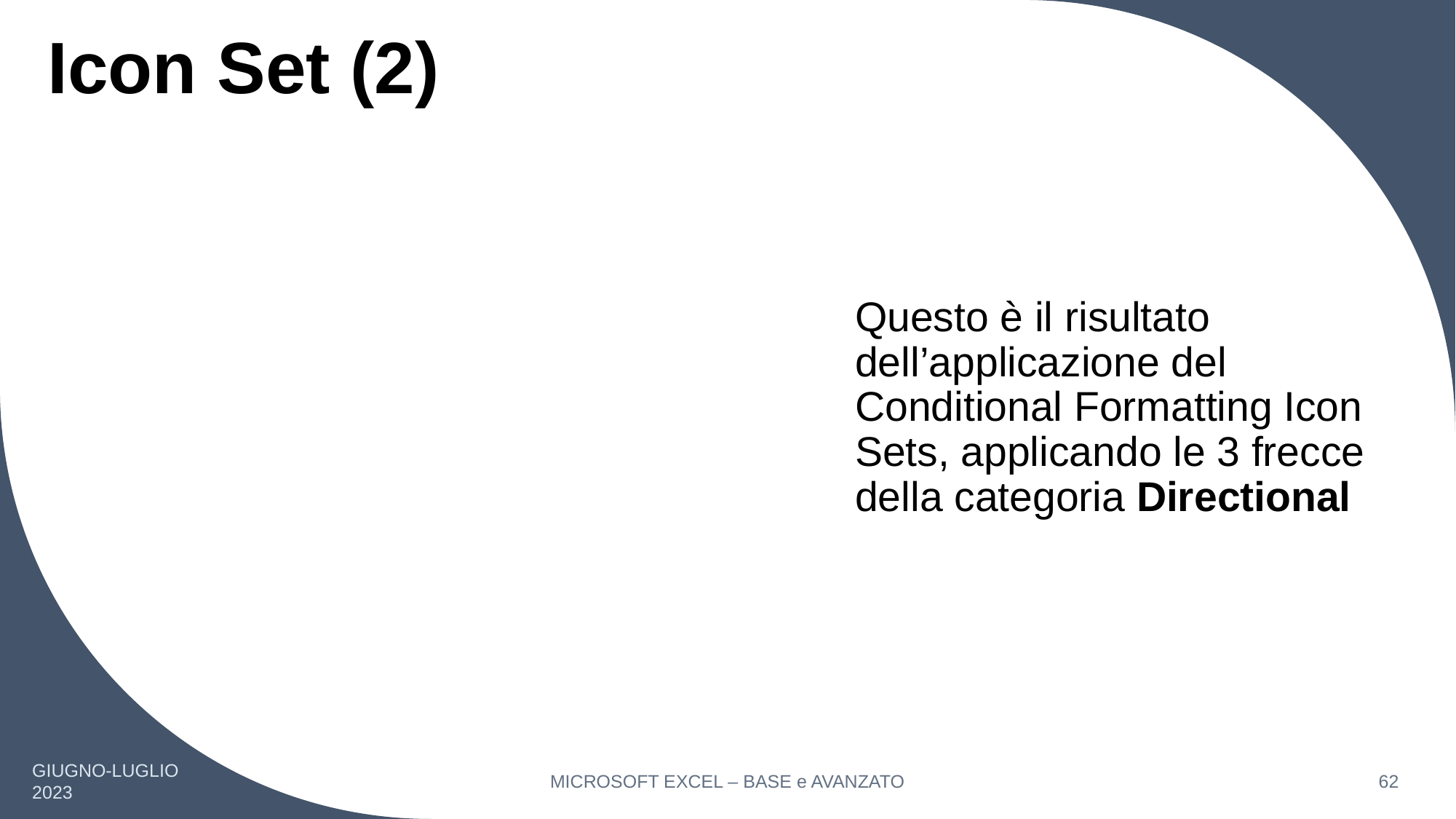

# Icon Set (2)

Questo è il risultato dell’applicazione del Conditional Formatting Icon Sets, applicando le 3 frecce della categoria Directional
GIUGNO-LUGLIO 2023
MICROSOFT EXCEL – BASE e AVANZATO
62